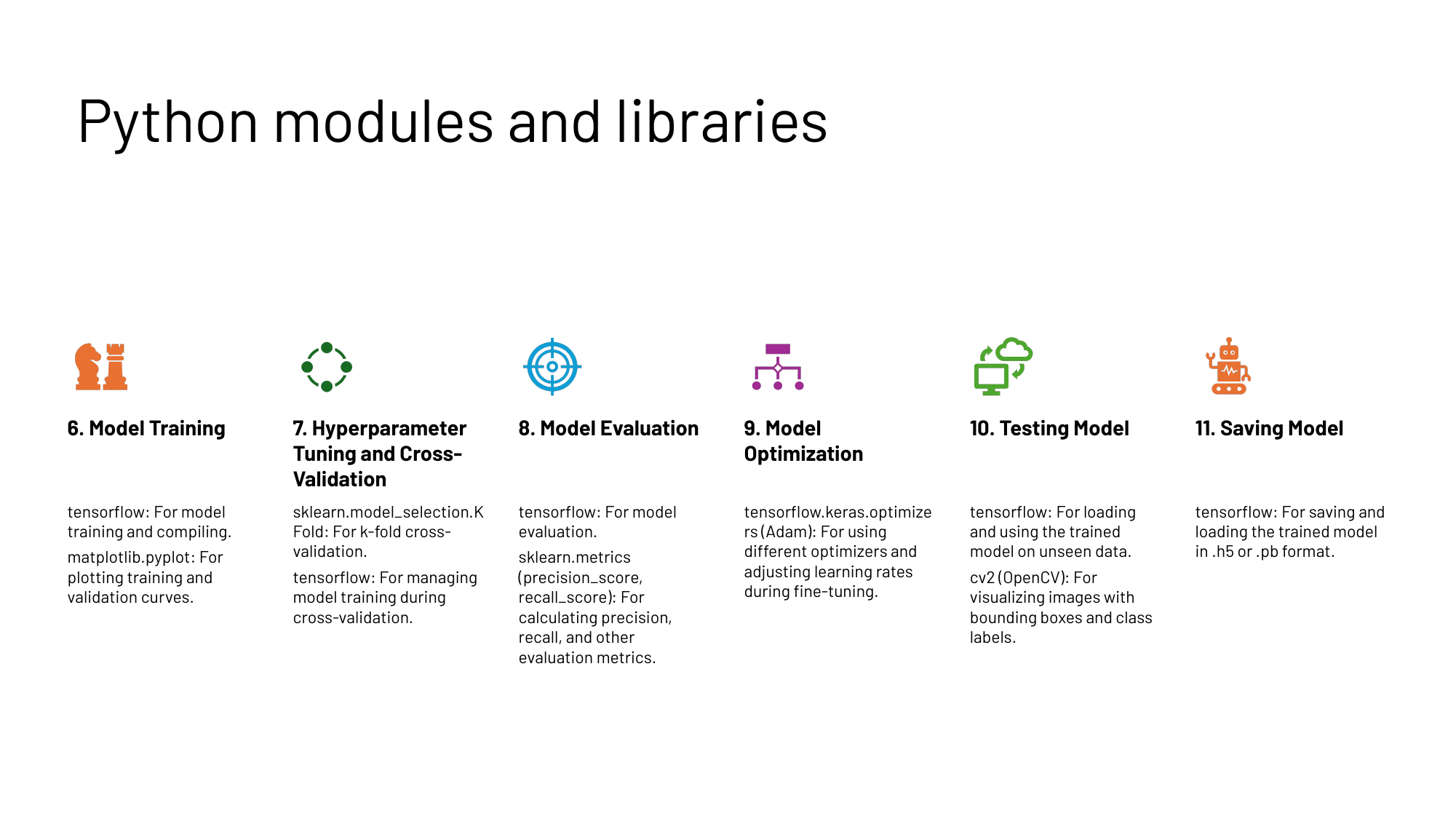

# Python modules and libraries
6. Model Training
tensorflow: For model training and compiling.
matplotlib.pyplot: For plotting training and validation curves.
7. Hyperparameter Tuning and Cross-Validation
sklearn.model_selection.KFold: For k-fold cross-validation.
tensorflow: For managing model training during cross-validation.
8. Model Evaluation
tensorflow: For model evaluation.
sklearn.metrics (precision_score, recall_score): For calculating precision, recall, and other evaluation metrics.
9. Model Optimization
tensorflow.keras.optimizers (Adam): For using different optimizers and adjusting learning rates during fine-tuning.
10. Testing Model
tensorflow: For loading and using the trained model on unseen data.
cv2 (OpenCV): For visualizing images with bounding boxes and class labels.
11. Saving Model
tensorflow: For saving and loading the trained model in .h5 or .pb format.